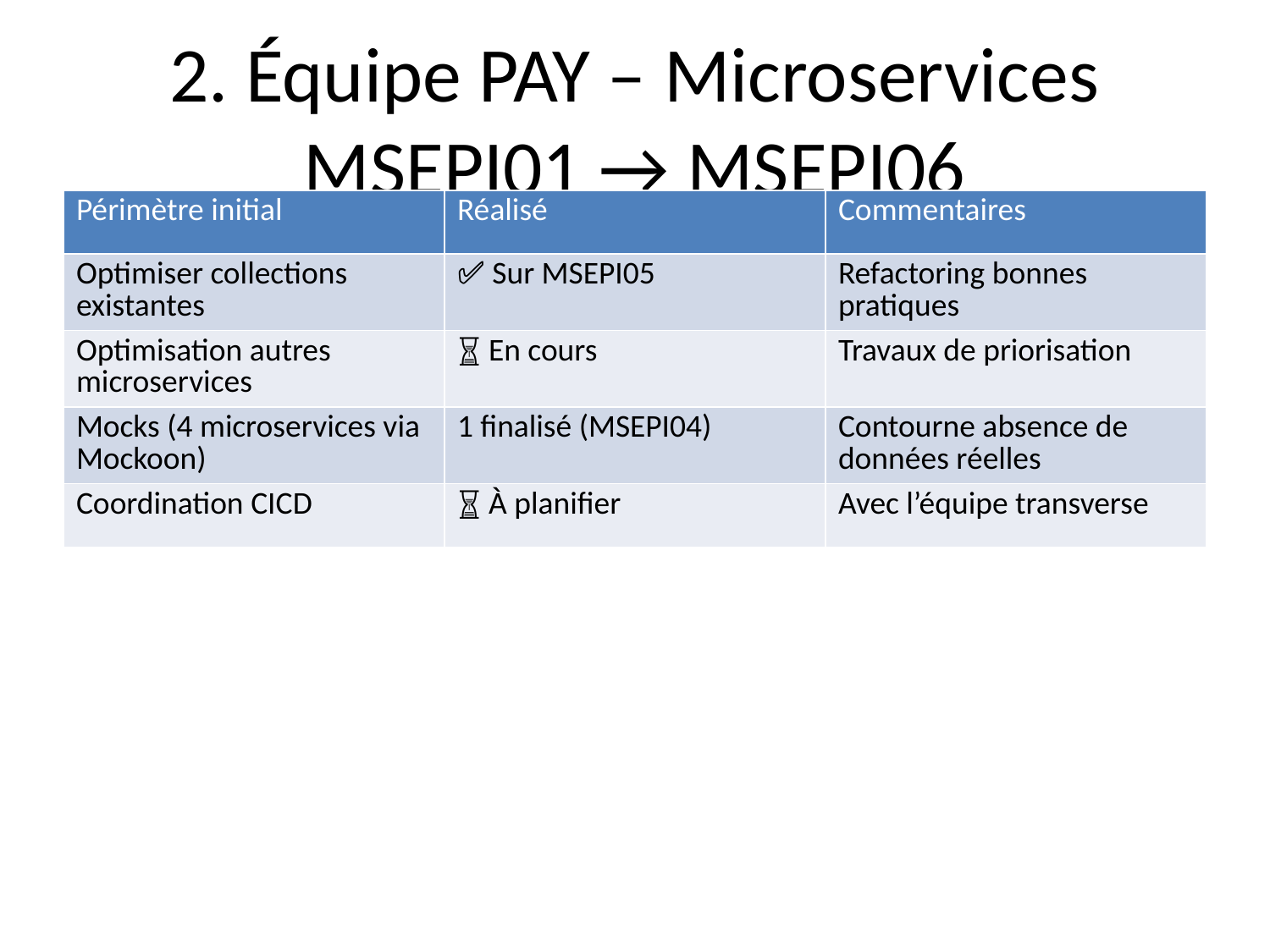

# 2. Équipe PAY – Microservices MSEPI01 → MSEPI06
| Périmètre initial | Réalisé | Commentaires |
| --- | --- | --- |
| Optimiser collections existantes | ✅ Sur MSEPI05 | Refactoring bonnes pratiques |
| Optimisation autres microservices | ⏳ En cours | Travaux de priorisation |
| Mocks (4 microservices via Mockoon) | 1 finalisé (MSEPI04) | Contourne absence de données réelles |
| Coordination CICD | ⏳ À planifier | Avec l’équipe transverse |